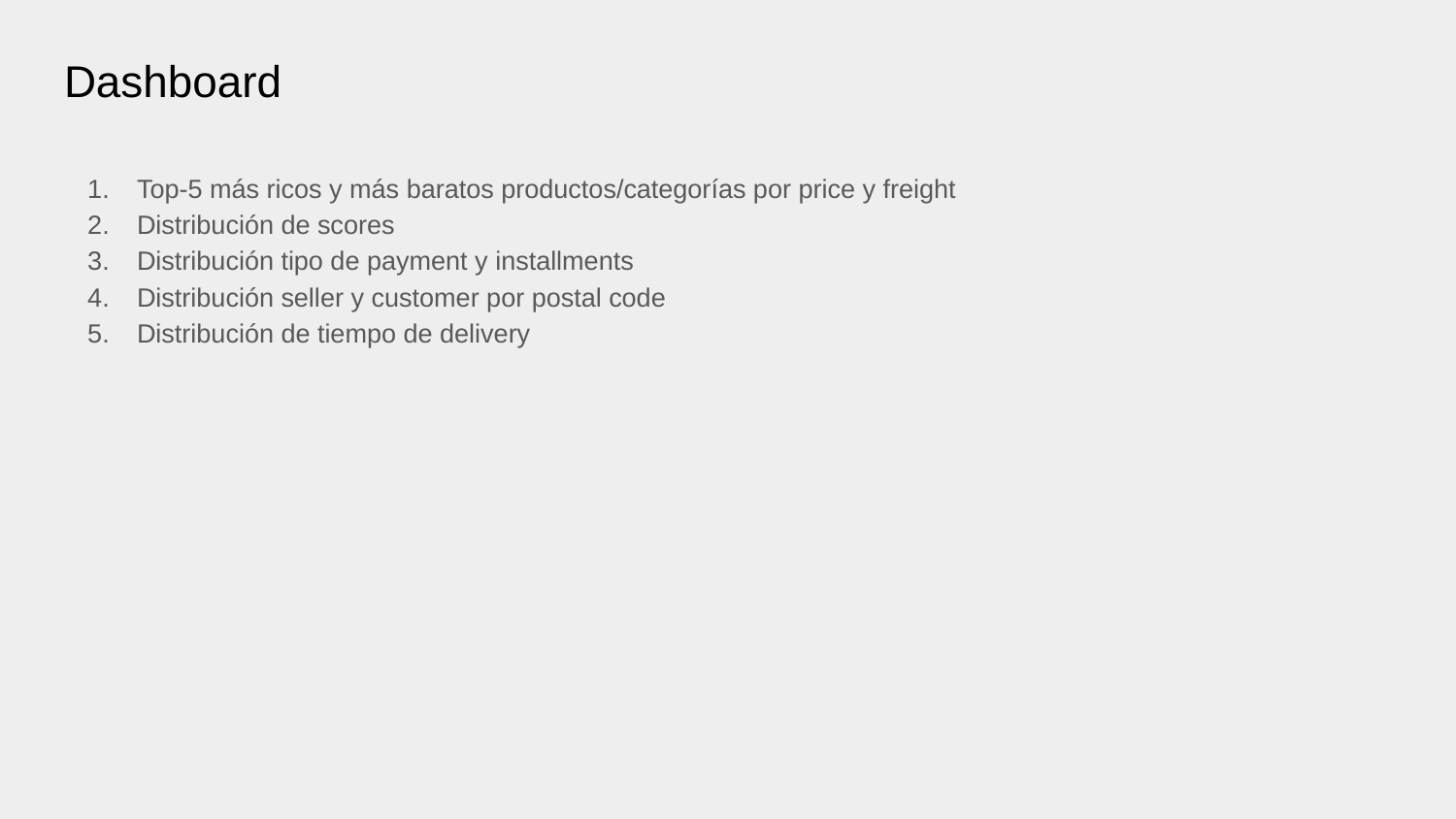

# Dashboard
Top-5 más ricos y más baratos productos/categorías por price y freight
Distribución de scores
Distribución tipo de payment y installments
Distribución seller y customer por postal code
Distribución de tiempo de delivery